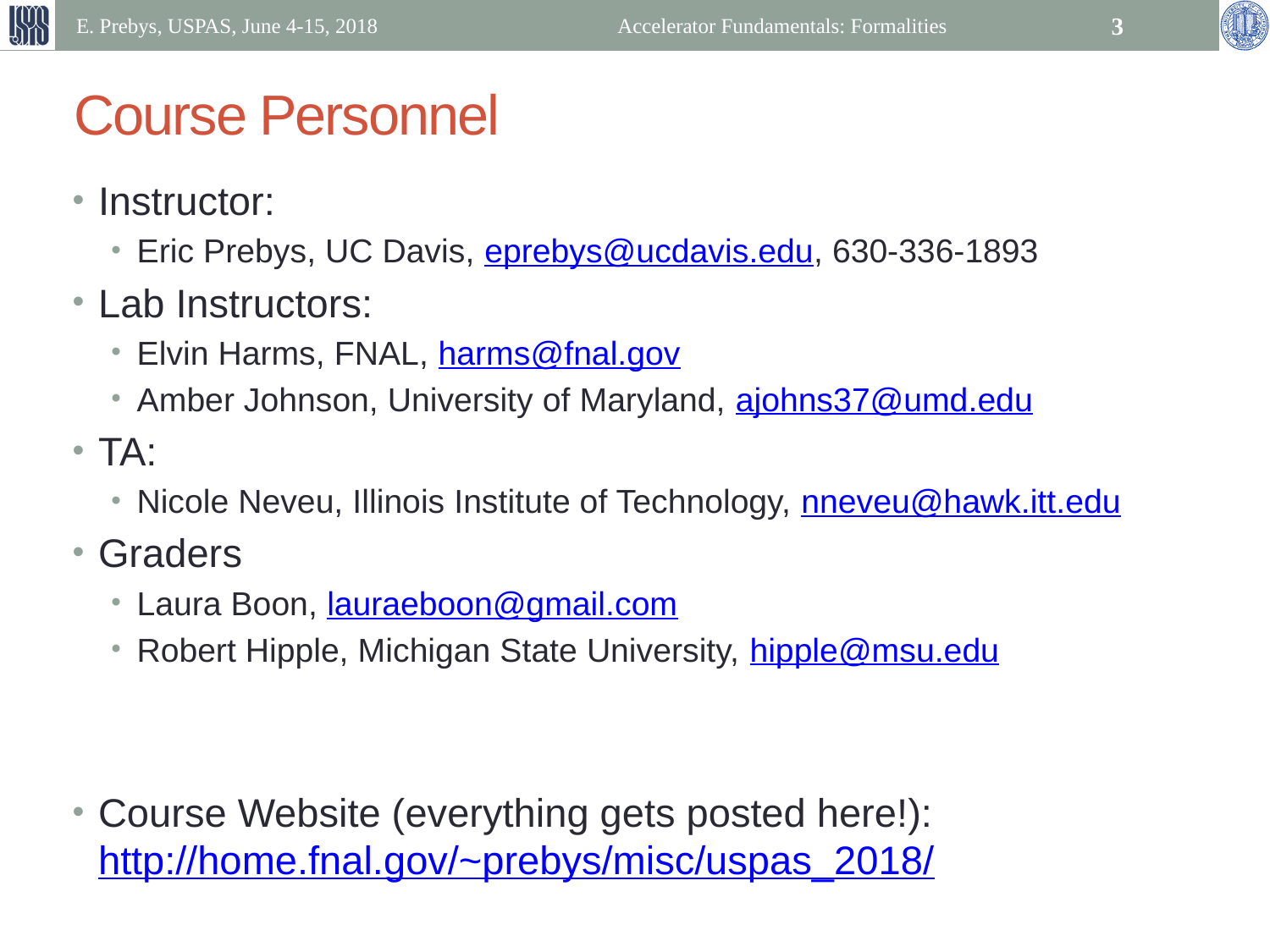

E. Prebys, USPAS, June 4-15, 2018
Accelerator Fundamentals: Formalities
3
# Course Personnel
Instructor:
Eric Prebys, UC Davis, eprebys@ucdavis.edu, 630-336-1893
Lab Instructors:
Elvin Harms, FNAL, harms@fnal.gov
Amber Johnson, University of Maryland, ajohns37@umd.edu
TA:
Nicole Neveu, Illinois Institute of Technology, nneveu@hawk.itt.edu
Graders
Laura Boon, lauraeboon@gmail.com
Robert Hipple, Michigan State University, hipple@msu.edu

Course Website (everything gets posted here!): http://home.fnal.gov/~prebys/misc/uspas_2018/